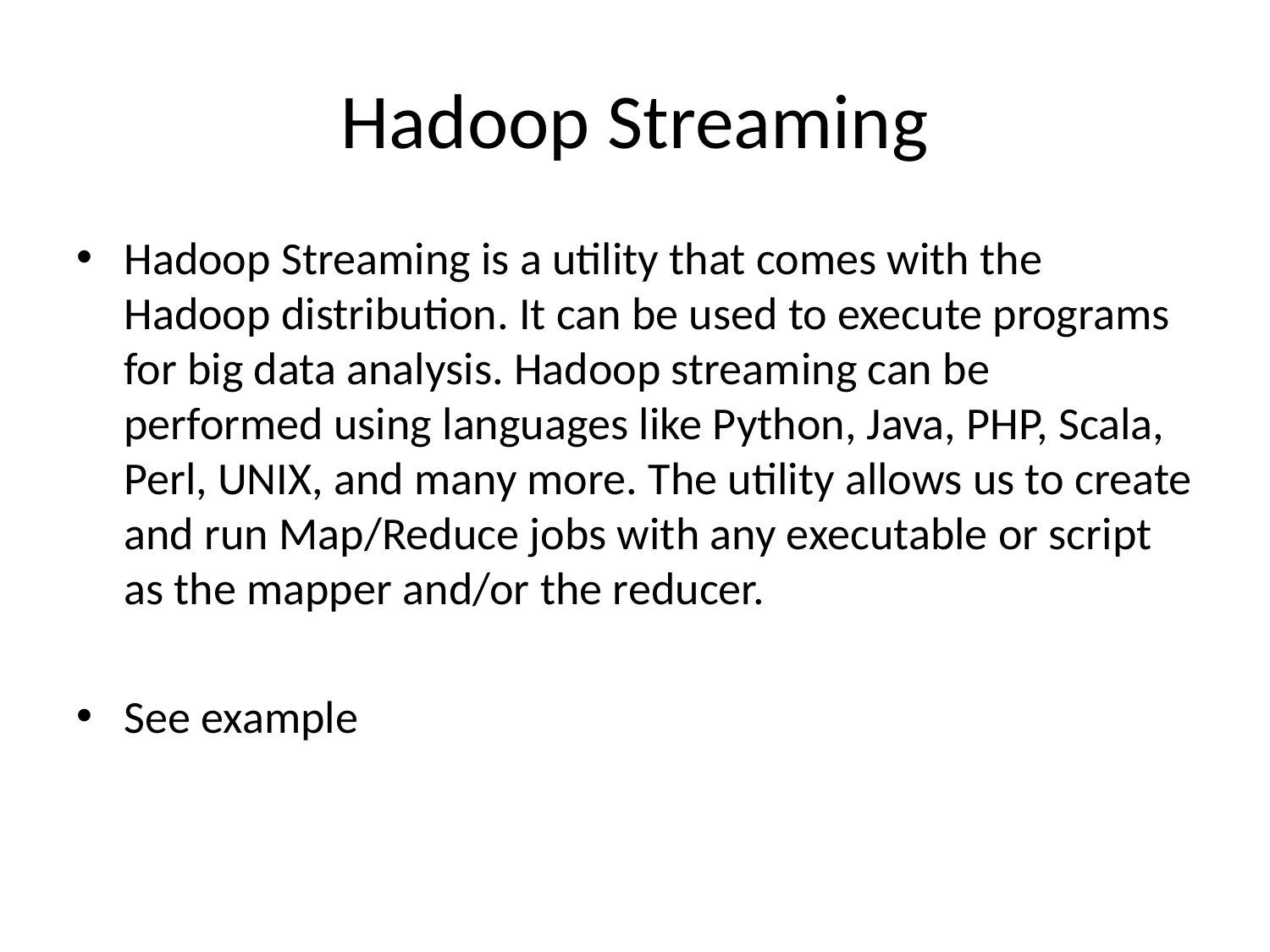

# Hadoop Streaming
Hadoop Streaming is a utility that comes with the Hadoop distribution. It can be used to execute programs for big data analysis. Hadoop streaming can be performed using languages like Python, Java, PHP, Scala, Perl, UNIX, and many more. The utility allows us to create and run Map/Reduce jobs with any executable or script as the mapper and/or the reducer.

See example